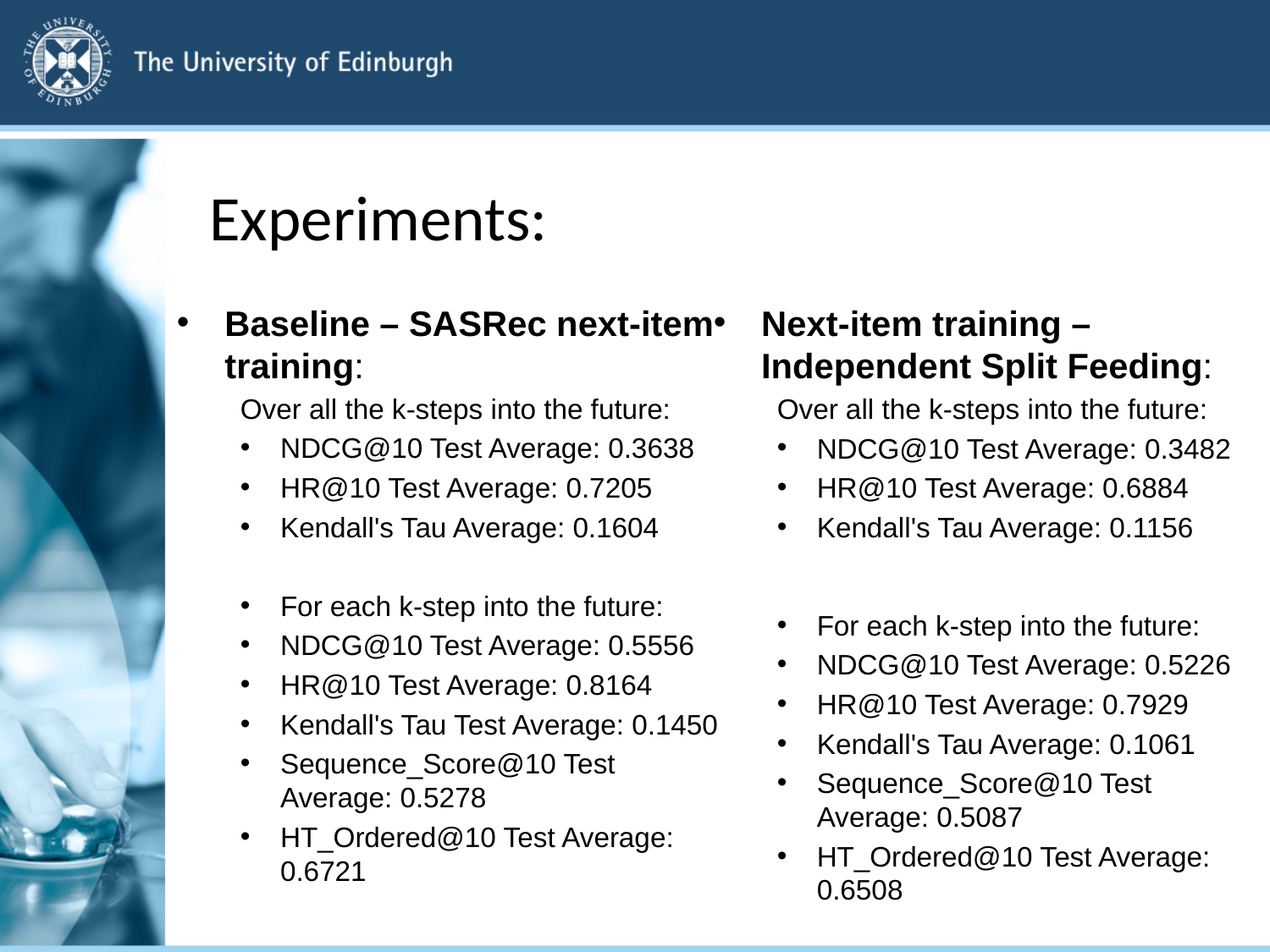

# Experiments:
Baseline – SASRec next-item training:
Over all the k-steps into the future:
NDCG@10 Test Average: 0.3638
HR@10 Test Average: 0.7205
Kendall's Tau Average: 0.1604

For each k-step into the future:
NDCG@10 Test Average: 0.5556
HR@10 Test Average: 0.8164
Kendall's Tau Test Average: 0.1450
Sequence_Score@10 Test Average: 0.5278
HT_Ordered@10 Test Average: 0.6721
Next-item training – Independent Split Feeding:
Over all the k-steps into the future:
NDCG@10 Test Average: 0.3482
HR@10 Test Average: 0.6884
Kendall's Tau Average: 0.1156

For each k-step into the future:
NDCG@10 Test Average: 0.5226
HR@10 Test Average: 0.7929
Kendall's Tau Average: 0.1061
Sequence_Score@10 Test Average: 0.5087
HT_Ordered@10 Test Average: 0.6508